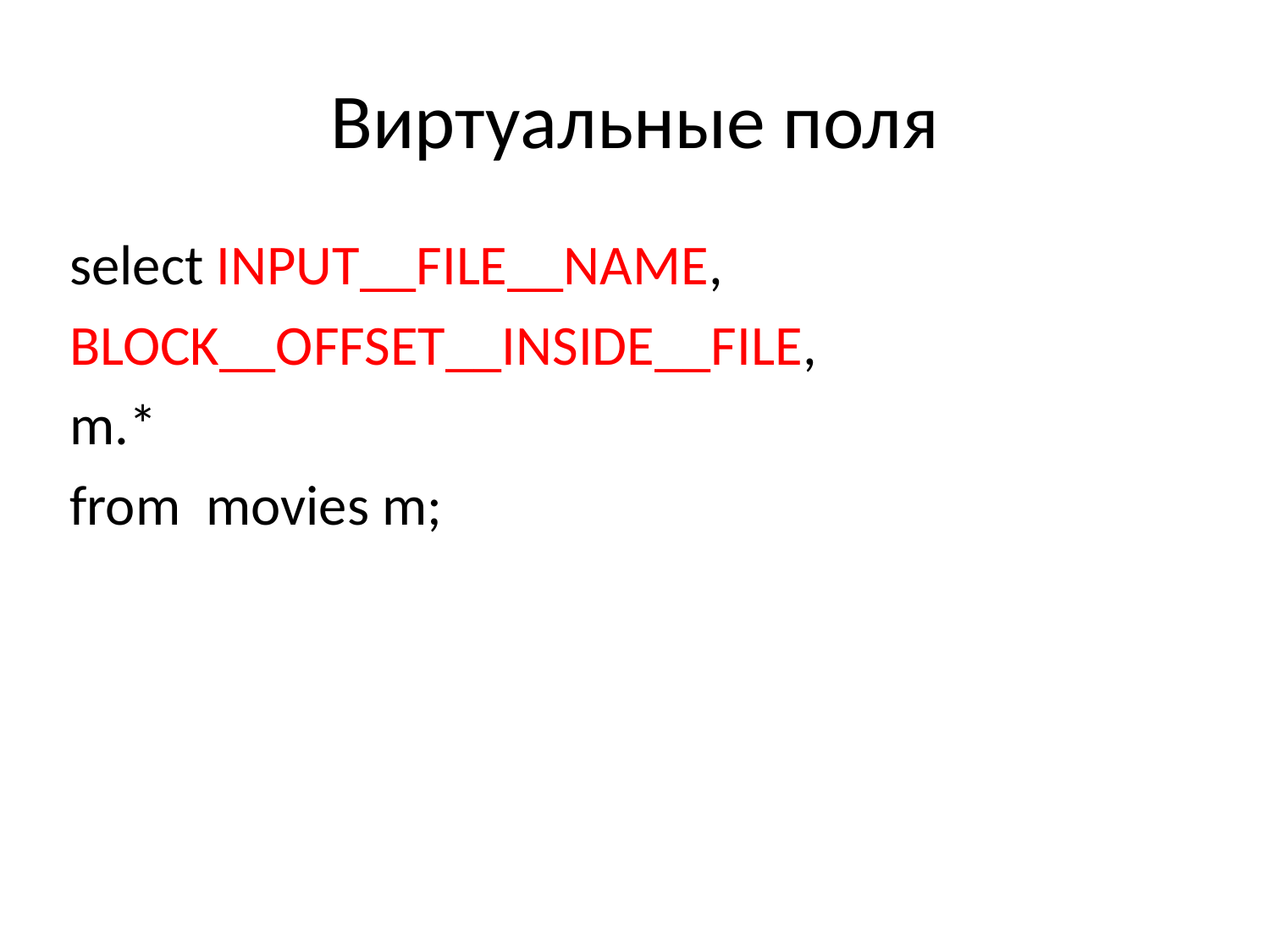

# Виртуальные поля
select INPUT__FILE__NAME,
BLOCK__OFFSET__INSIDE__FILE,
m.*
from  movies m;
17